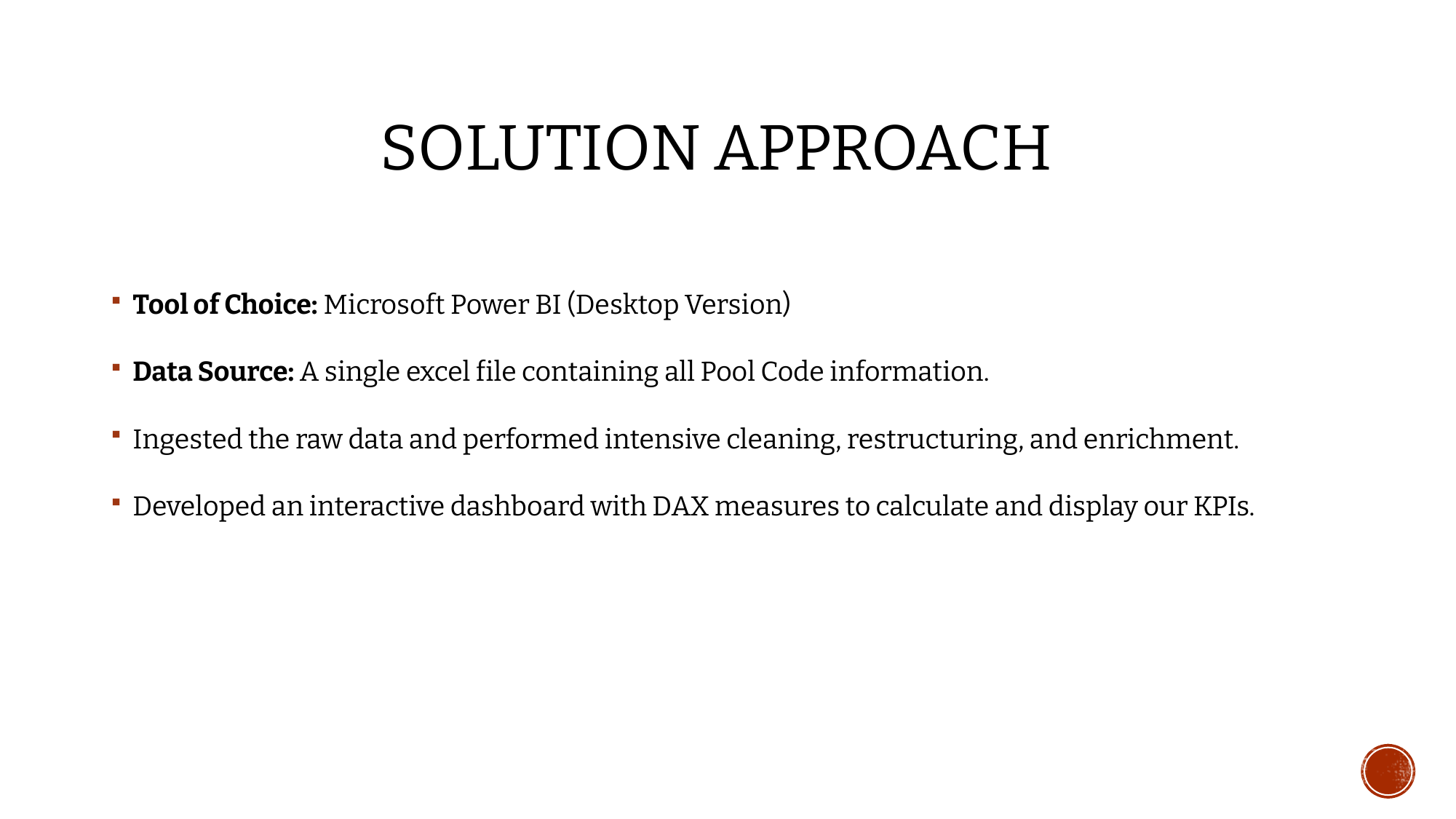

Data Source: A single CSV file containing all Pool Code information.

# Solution approach
Tool of Choice: Microsoft Power BI (Desktop Version)
Data Source: A single excel file containing all Pool Code information.
Ingested the raw data and performed intensive cleaning, restructuring, and enrichment.
Developed an interactive dashboard with DAX measures to calculate and display our KPIs.